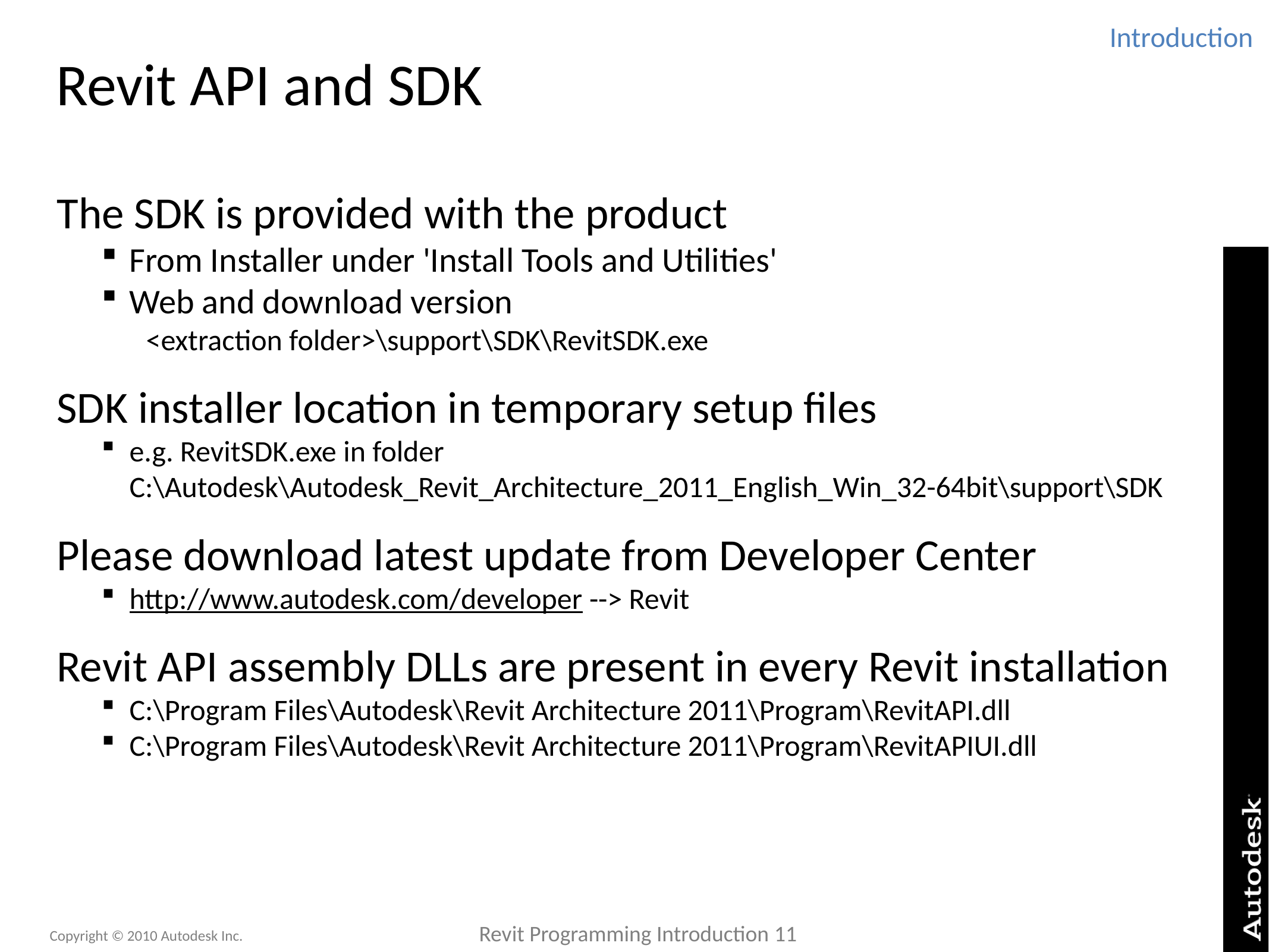

Introduction
# Revit API and SDK
The SDK is provided with the product
From Installer under 'Install Tools and Utilities'
Web and download version
<extraction folder>\support\SDK\RevitSDK.exe
SDK installer location in temporary setup files
e.g. RevitSDK.exe in folder
C:\Autodesk\Autodesk_Revit_Architecture_2011_English_Win_32-64bit\support\SDK
Please download latest update from Developer Center
http://www.autodesk.com/developer --> Revit
Revit API assembly DLLs are present in every Revit installation
C:\Program Files\Autodesk\Revit Architecture 2011\Program\RevitAPI.dll
C:\Program Files\Autodesk\Revit Architecture 2011\Program\RevitAPIUI.dll